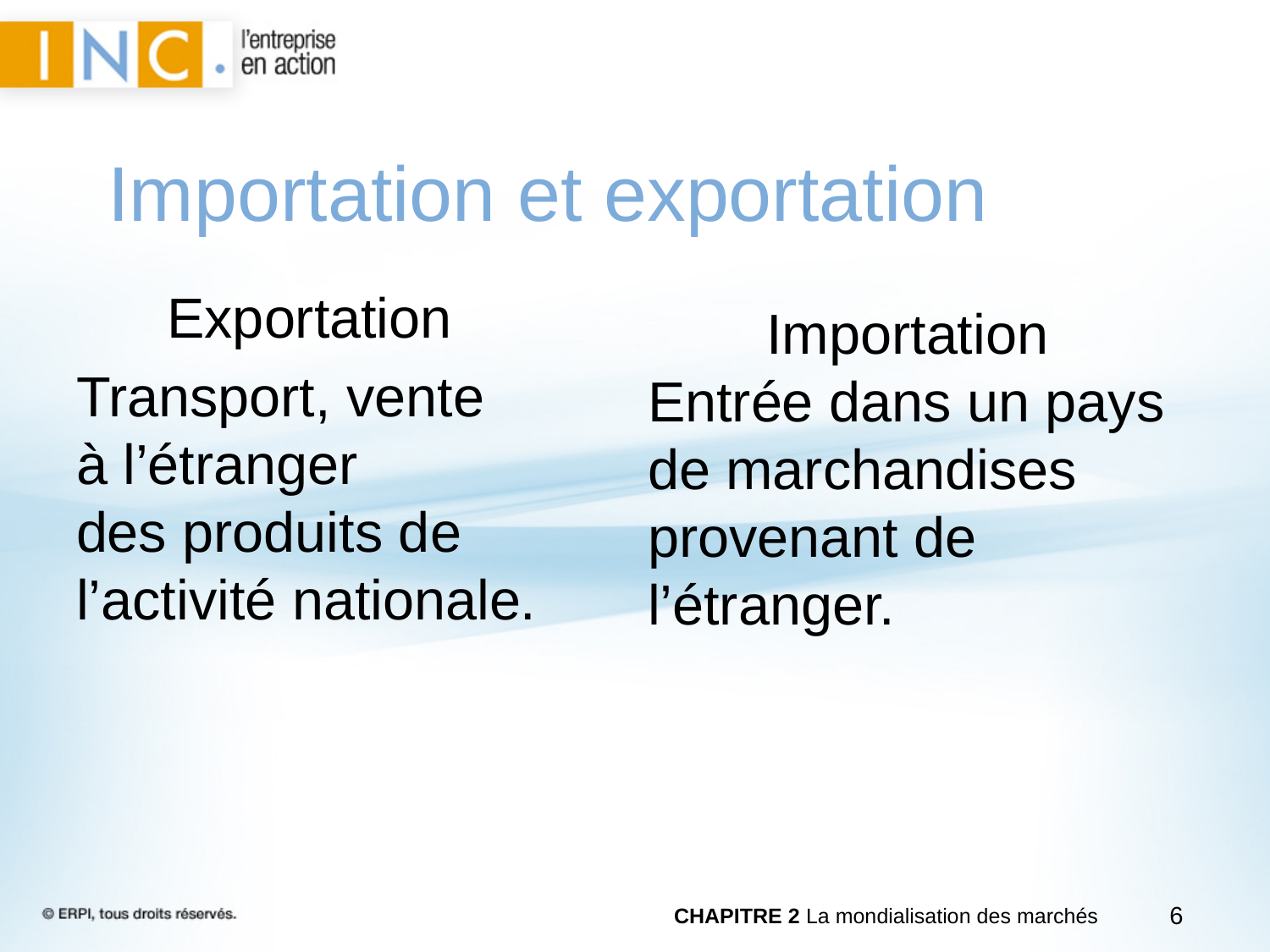

Importation et exportation
Importation
Entrée dans un pays de marchandises
provenant de l’étranger.
Exportation
Transport, vente   à l’étranger        des produits de l’activité nationale.
CHAPITRE 2 La mondialisation des marchés
6